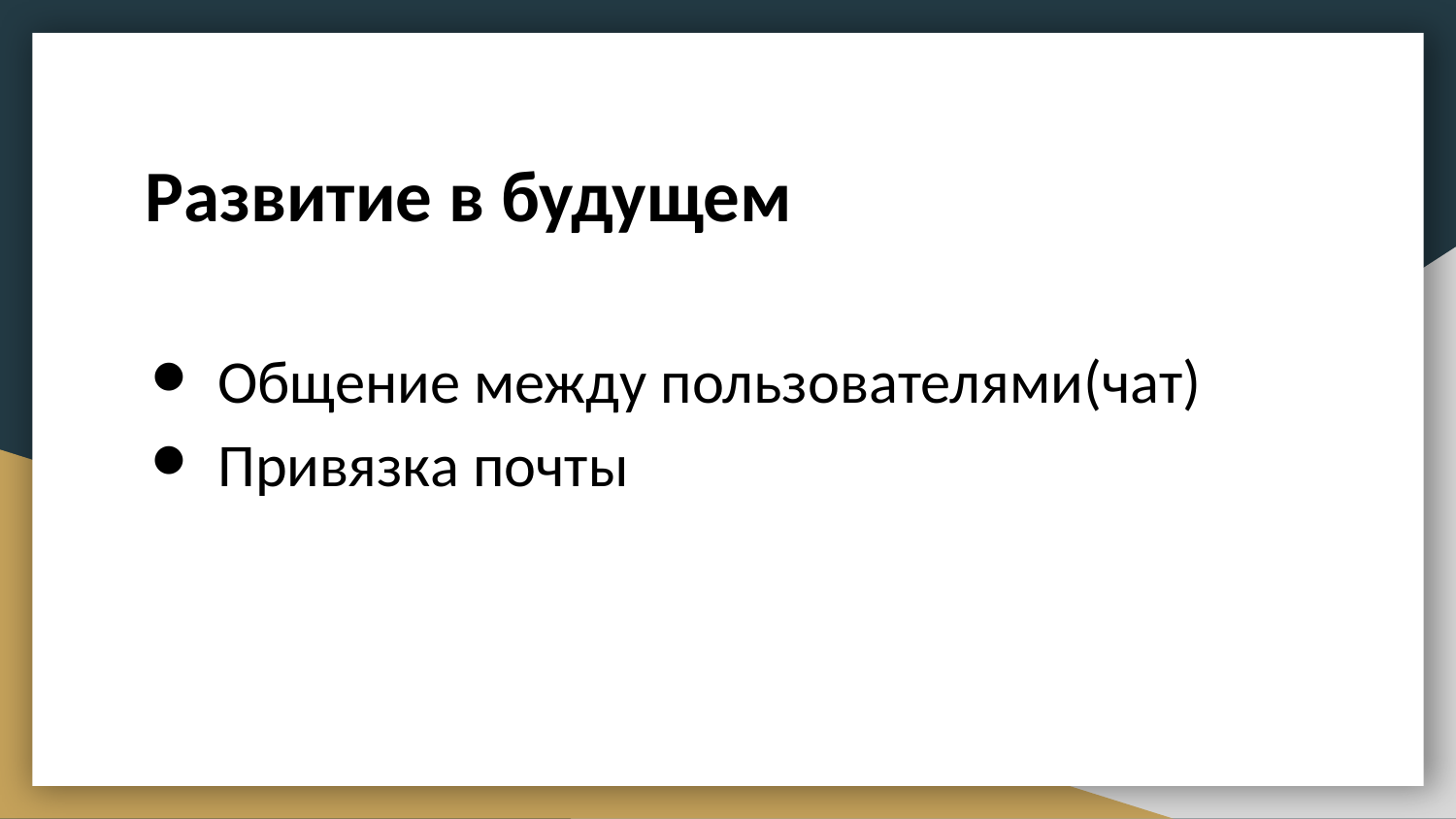

# Развитие в будущем
Общение между пользователями(чат)
Привязка почты